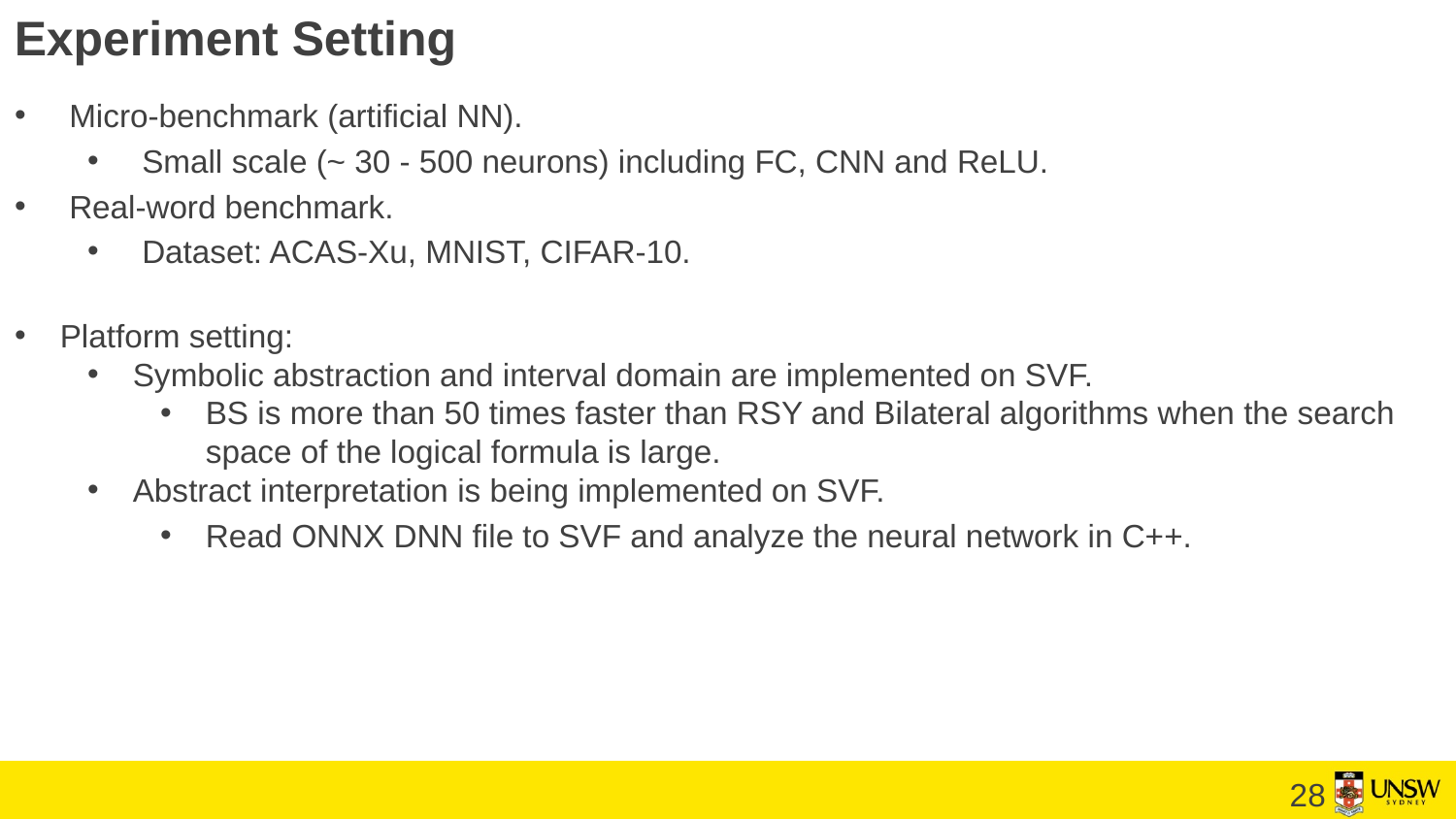

Experiment Setting
Micro-benchmark (artificial NN).
Small scale (~ 30 - 500 neurons) including FC, CNN and ReLU.
Real-word benchmark.
Dataset: ACAS-Xu, MNIST, CIFAR-10.

Platform setting:
Symbolic abstraction and interval domain are implemented on SVF.
BS is more than 50 times faster than RSY and Bilateral algorithms when the search space of the logical formula is large.
Abstract interpretation is being implemented on SVF.
Read ONNX DNN file to SVF and analyze the neural network in C++.

28